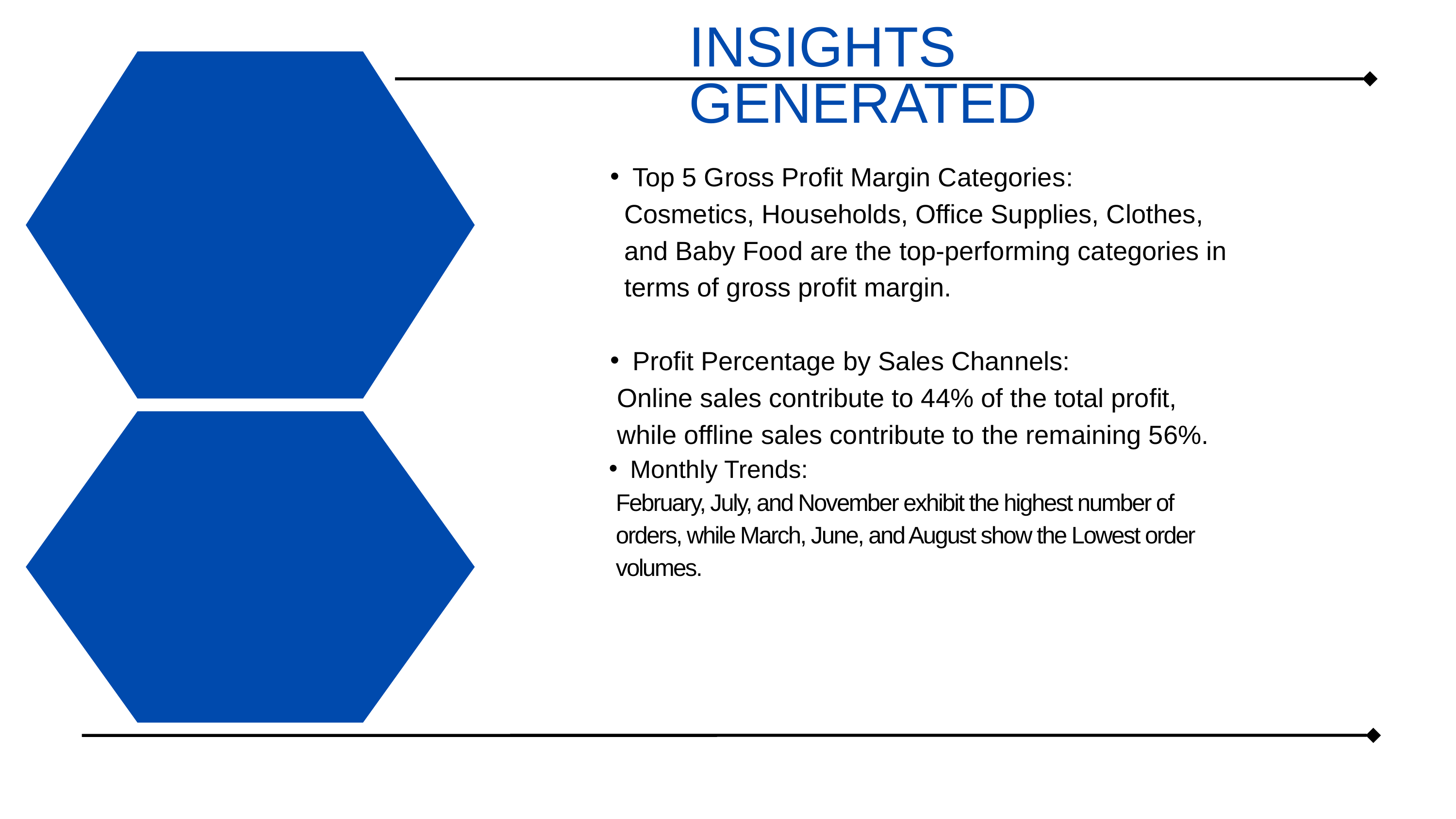

INSIGHTS GENERATED

Top 5 Gross Profit Margin Categories:
     Cosmetics, Households, Office Supplies, Clothes,
     and Baby Food are the top-performing categories in
     terms of gross profit margin.

Profit Percentage by Sales Channels:
    Online sales contribute to 44% of the total profit,
    while offline sales contribute to the remaining 56%.
Monthly Trends:
     February, July, and November exhibit the highest number of
     orders, while March, June, and August show the Lowest order
     volumes.